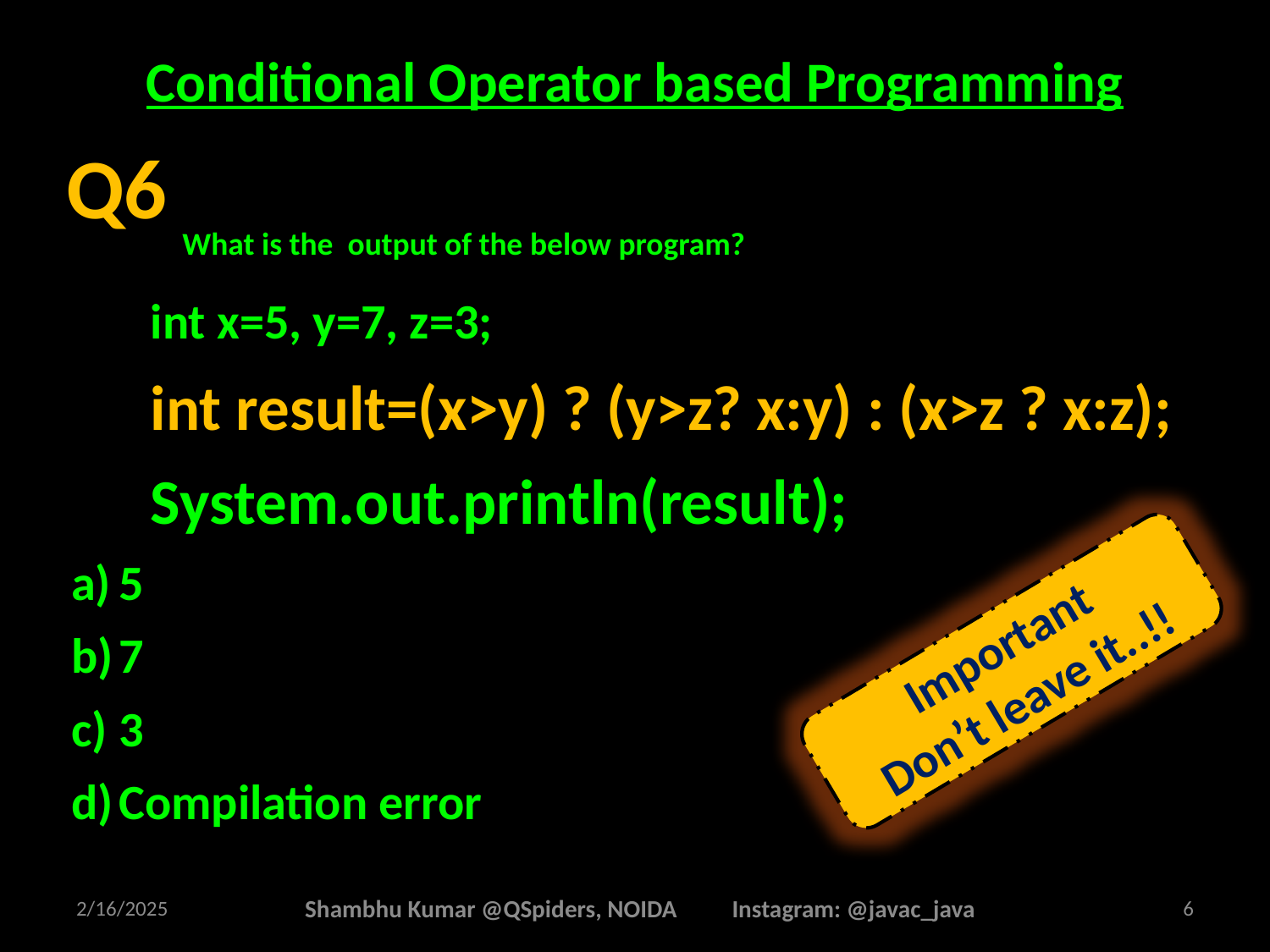

# Conditional Operator based Programming

What is the  output of the below program?
int x=5, y=7, z=3;
int result=(x>y) ? (y>z? x:y) : (x>z ? x:z);
System.out.println(result);
5
7
3
Compilation error

Q6
Important
Don’t leave it..!!
2/16/2025
Shambhu Kumar @QSpiders, NOIDA          Instagram: @javac_java
6